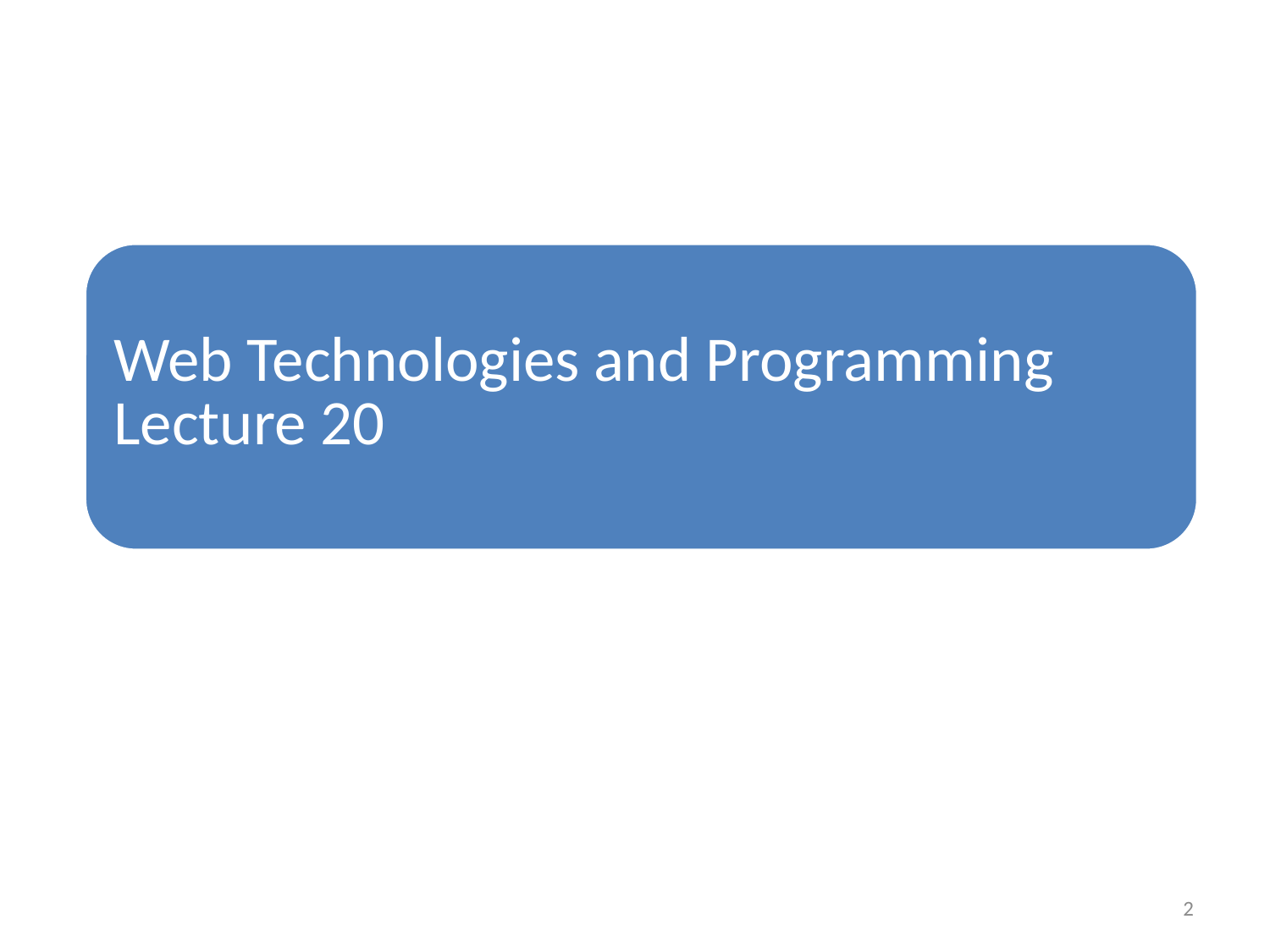

Web Technologies and Programming
Lecture 20
2